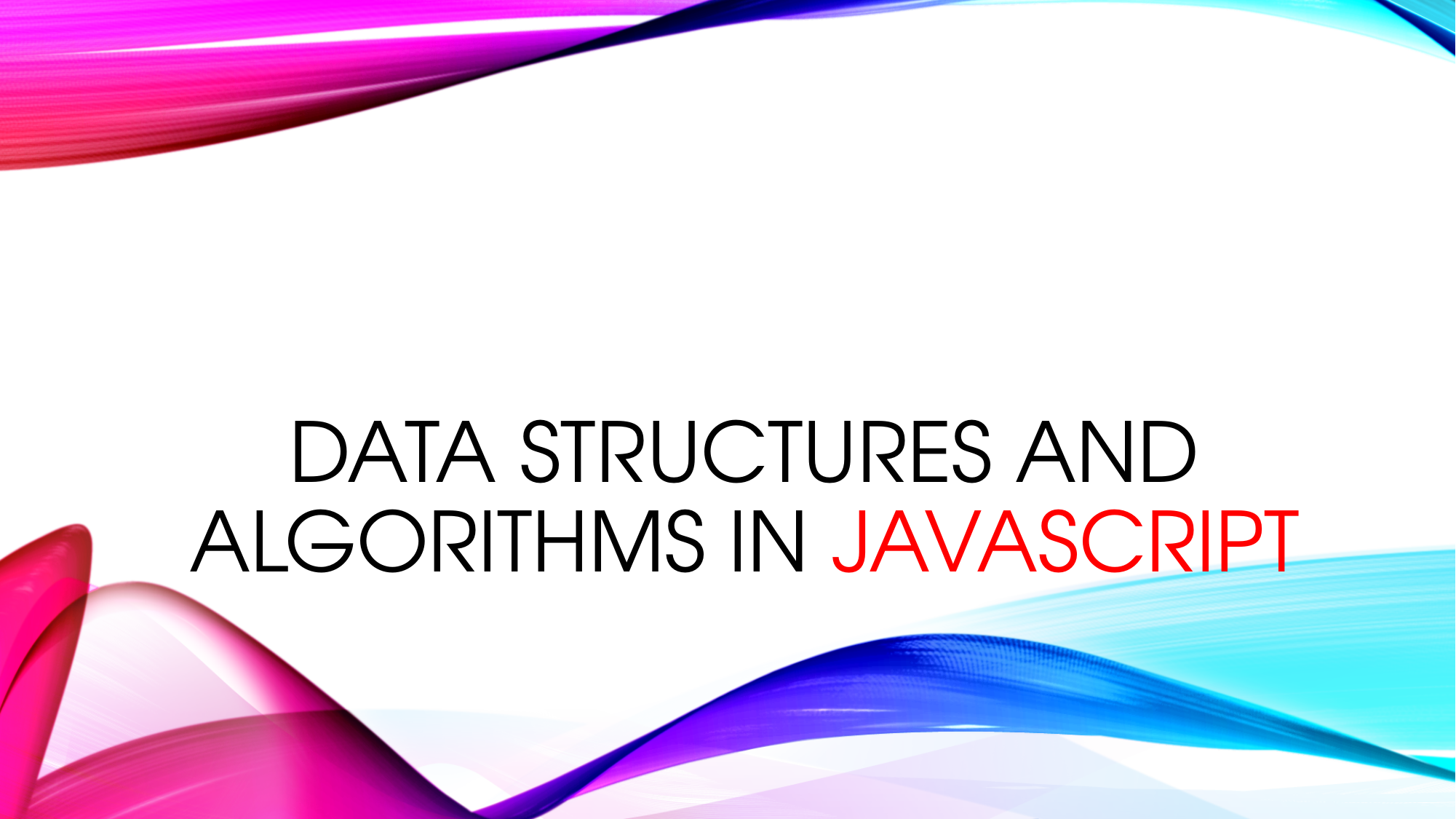

# Data structures and algorithms In JavaScript